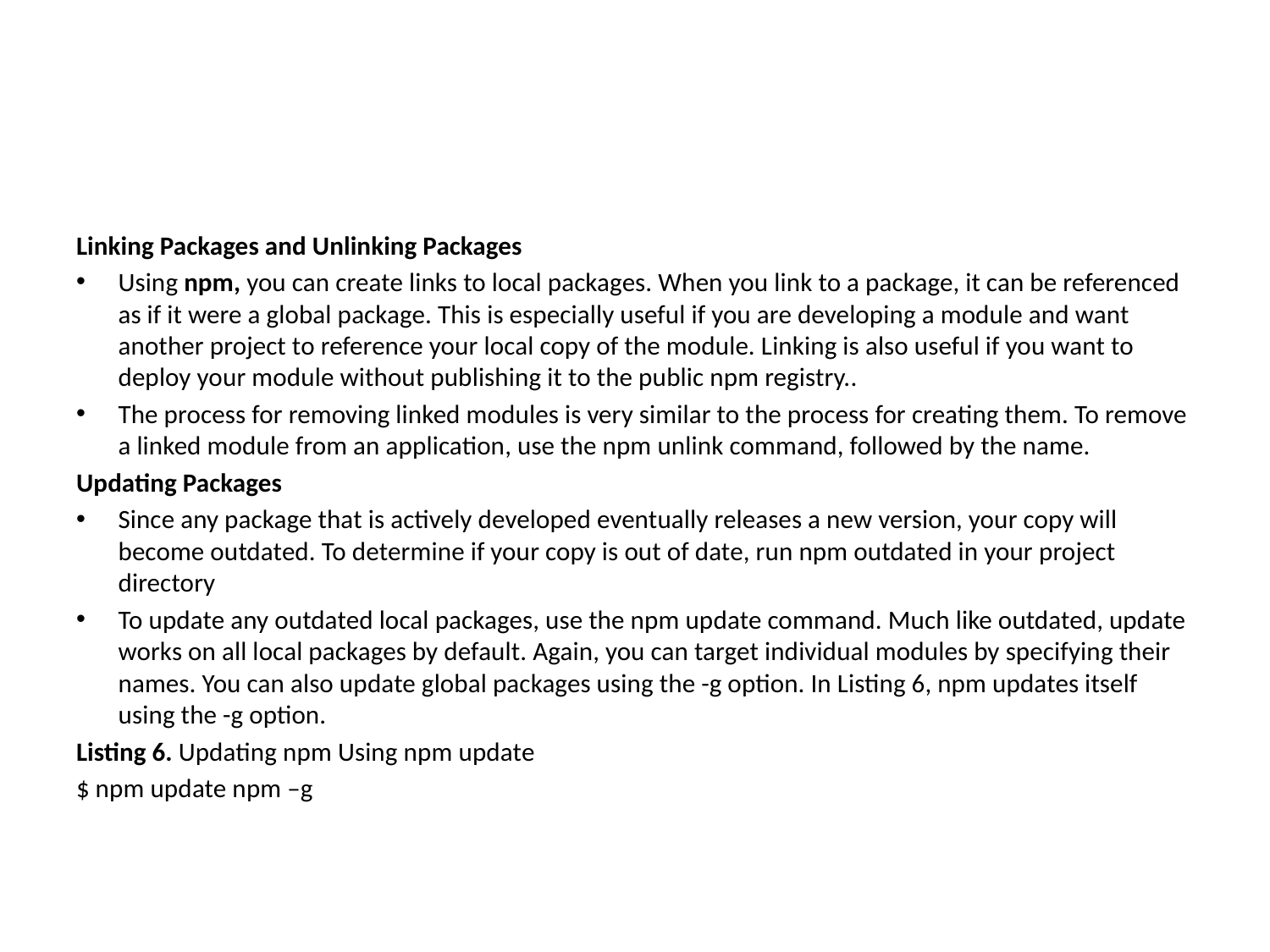

# The Node Module System
Linking Packages and Unlinking Packages
Using npm, you can create links to local packages. When you link to a package, it can be referenced as if it were a global package. This is especially useful if you are developing a module and want another project to reference your local copy of the module. Linking is also useful if you want to deploy your module without publishing it to the public npm registry..
The process for removing linked modules is very similar to the process for creating them. To remove a linked module from an application, use the npm unlink command, followed by the name.
Updating Packages
Since any package that is actively developed eventually releases a new version, your copy will become outdated. To determine if your copy is out of date, run npm outdated in your project directory
To update any outdated local packages, use the npm update command. Much like outdated, update works on all local packages by default. Again, you can target individual modules by specifying their names. You can also update global packages using the -g option. In Listing 6, npm updates itself using the -g option.
Listing 6. Updating npm Using npm update
$ npm update npm –g